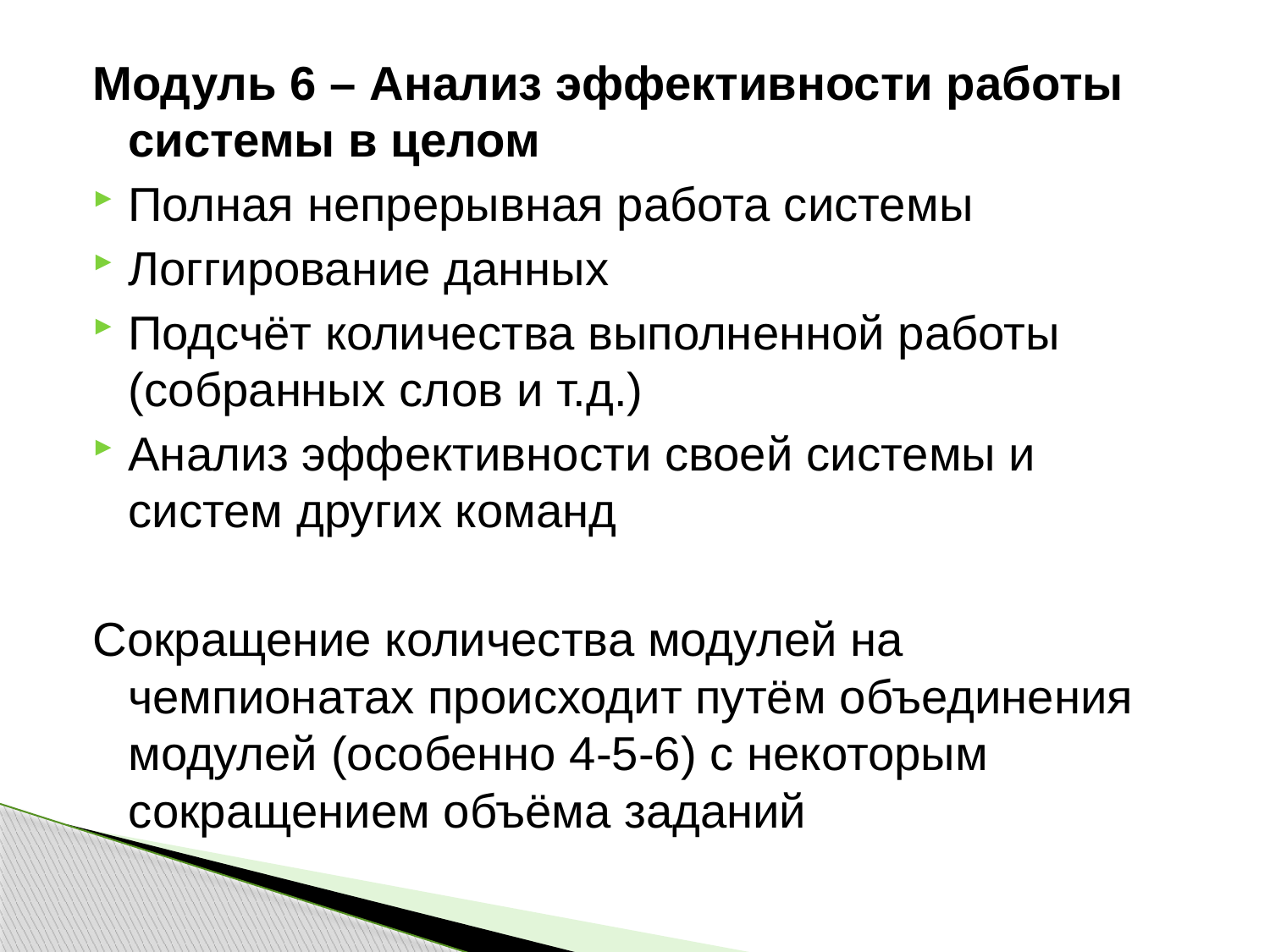

Модуль 6 – Анализ эффективности работы системы в целом
Полная непрерывная работа системы
Логгирование данных
Подсчёт количества выполненной работы (собранных слов и т.д.)
Анализ эффективности своей системы и систем других команд

Сокращение количества модулей на чемпионатах происходит путём объединения модулей (особенно 4-5-6) с некоторым сокращением объёма заданий